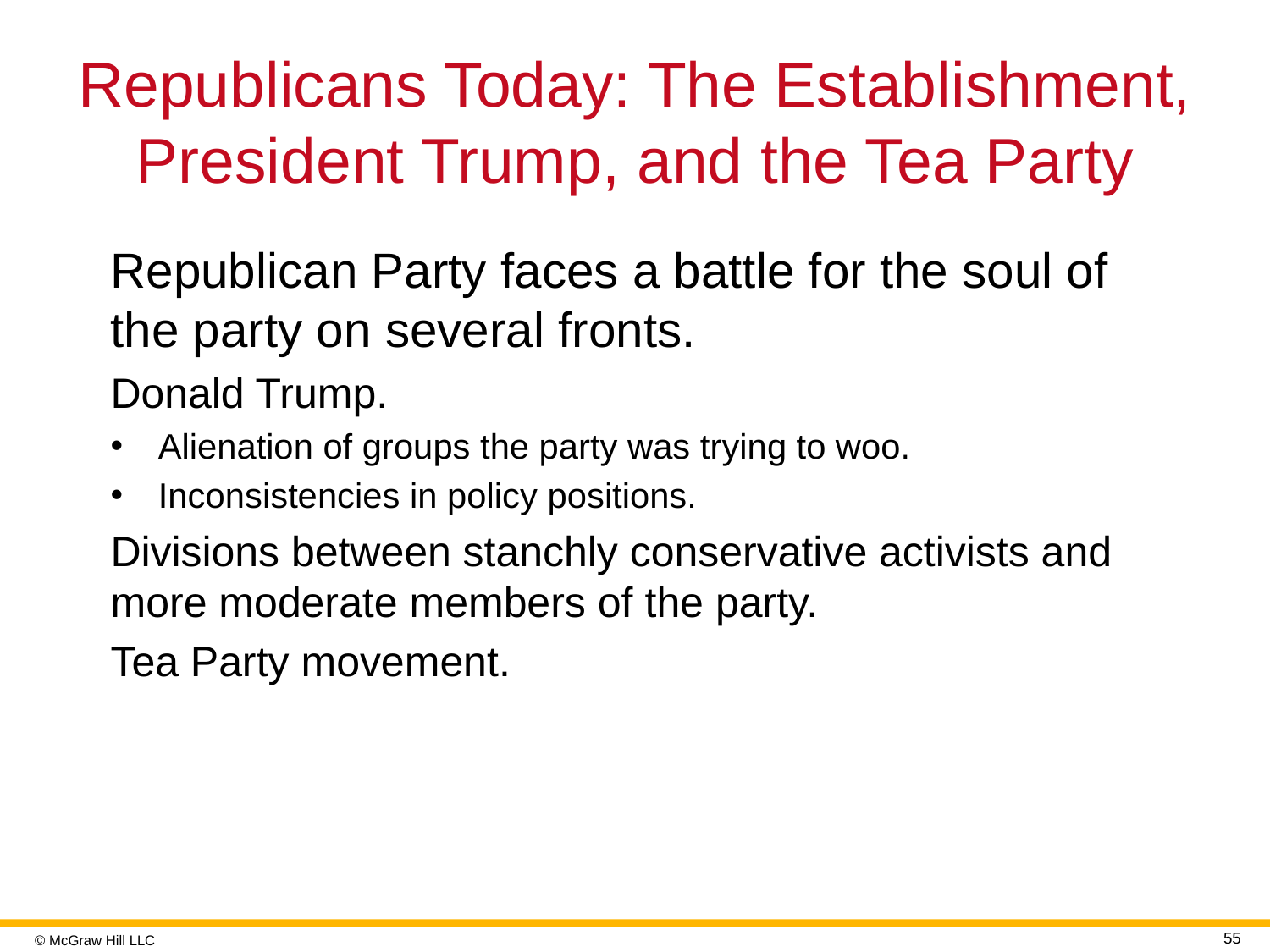

# Republicans Today: The Establishment, President Trump, and the Tea Party
Republican Party faces a battle for the soul of the party on several fronts.
Donald Trump.
Alienation of groups the party was trying to woo.
Inconsistencies in policy positions.
Divisions between stanchly conservative activists and more moderate members of the party.
Tea Party movement.
55